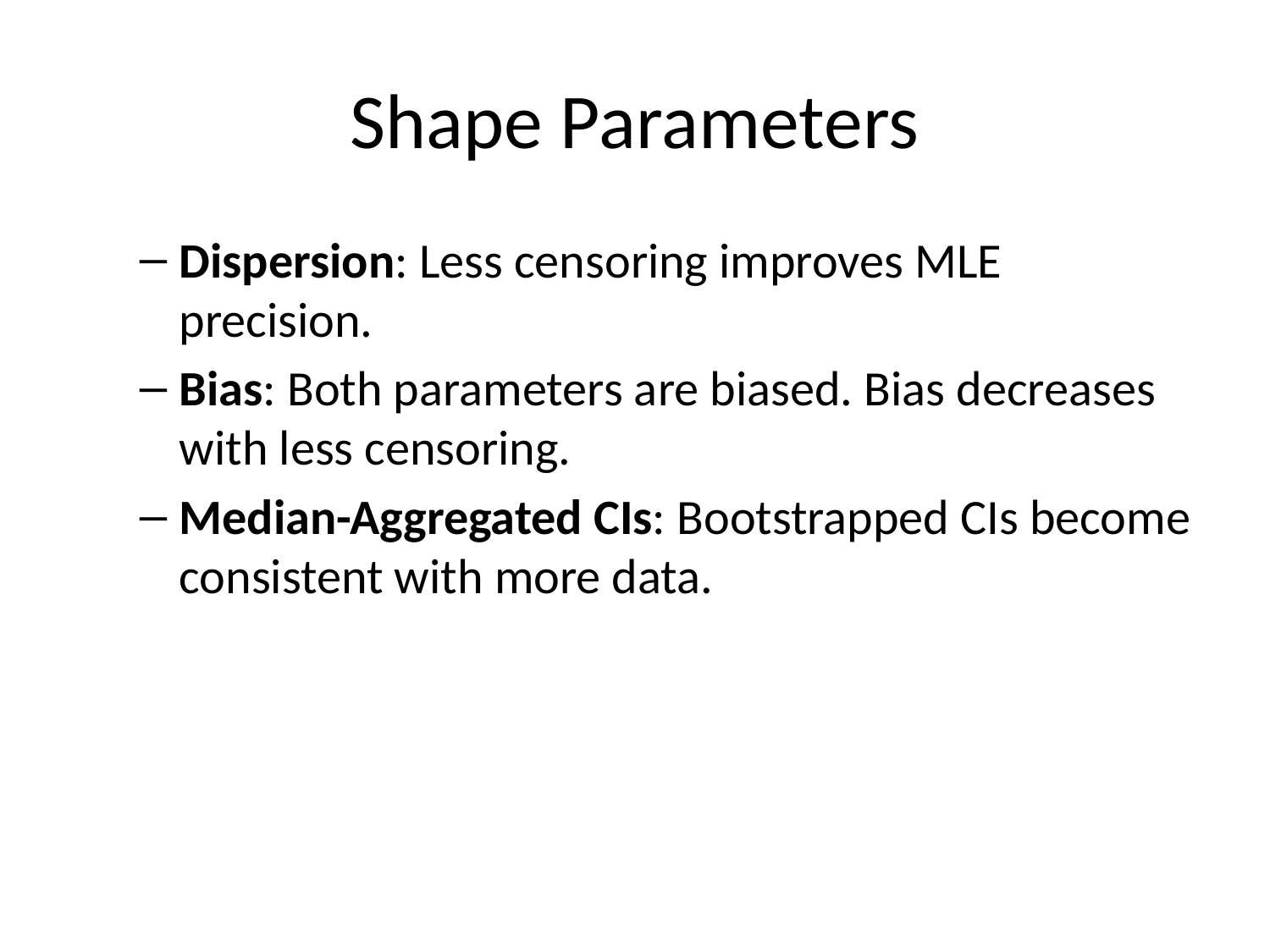

# Shape Parameters
Dispersion: Less censoring improves MLE precision.
Bias: Both parameters are biased. Bias decreases with less censoring.
Median-Aggregated CIs: Bootstrapped CIs become consistent with more data.